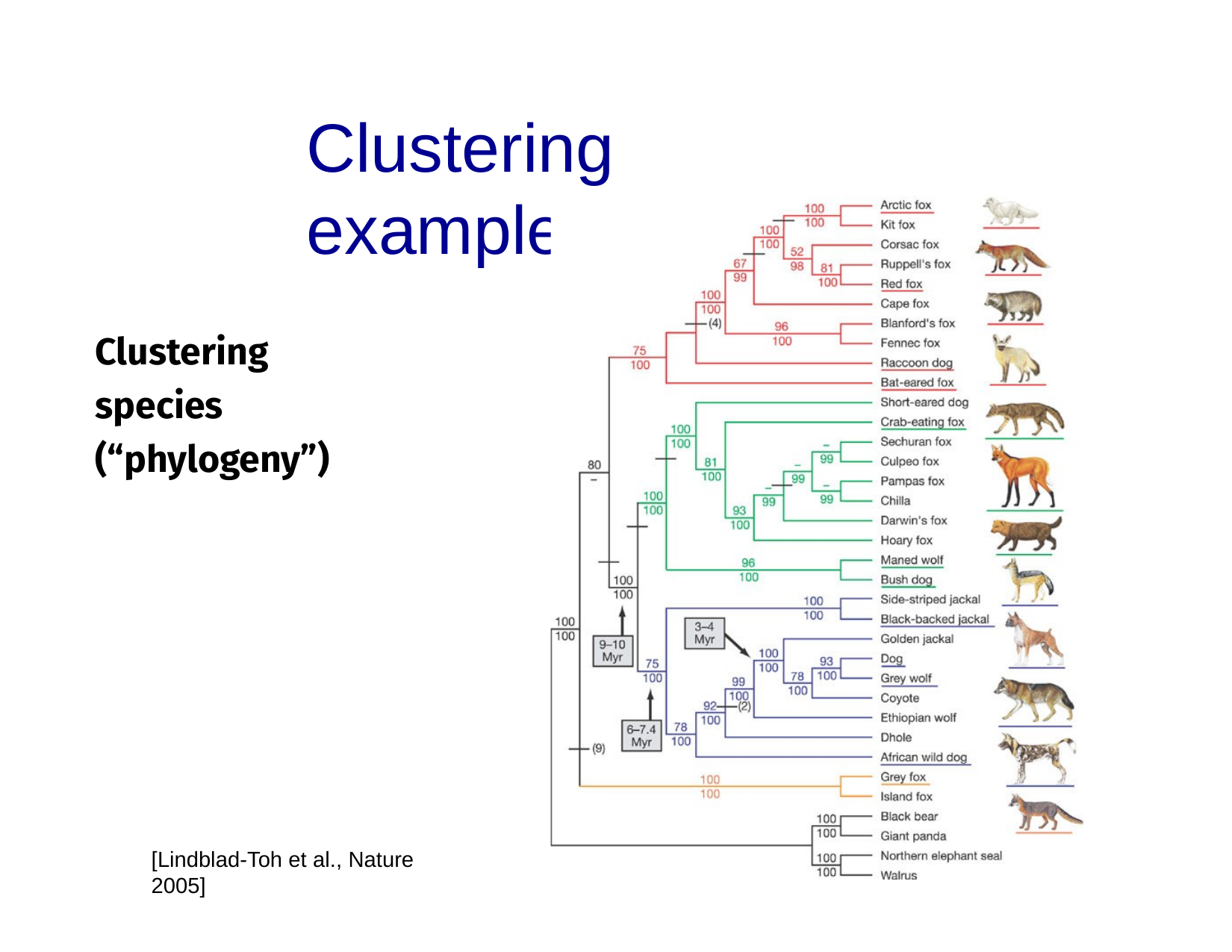

# Clustering	examples

Clustering species  (“phylogeny”)
[Lindblad-Toh et al., Nature 2005]